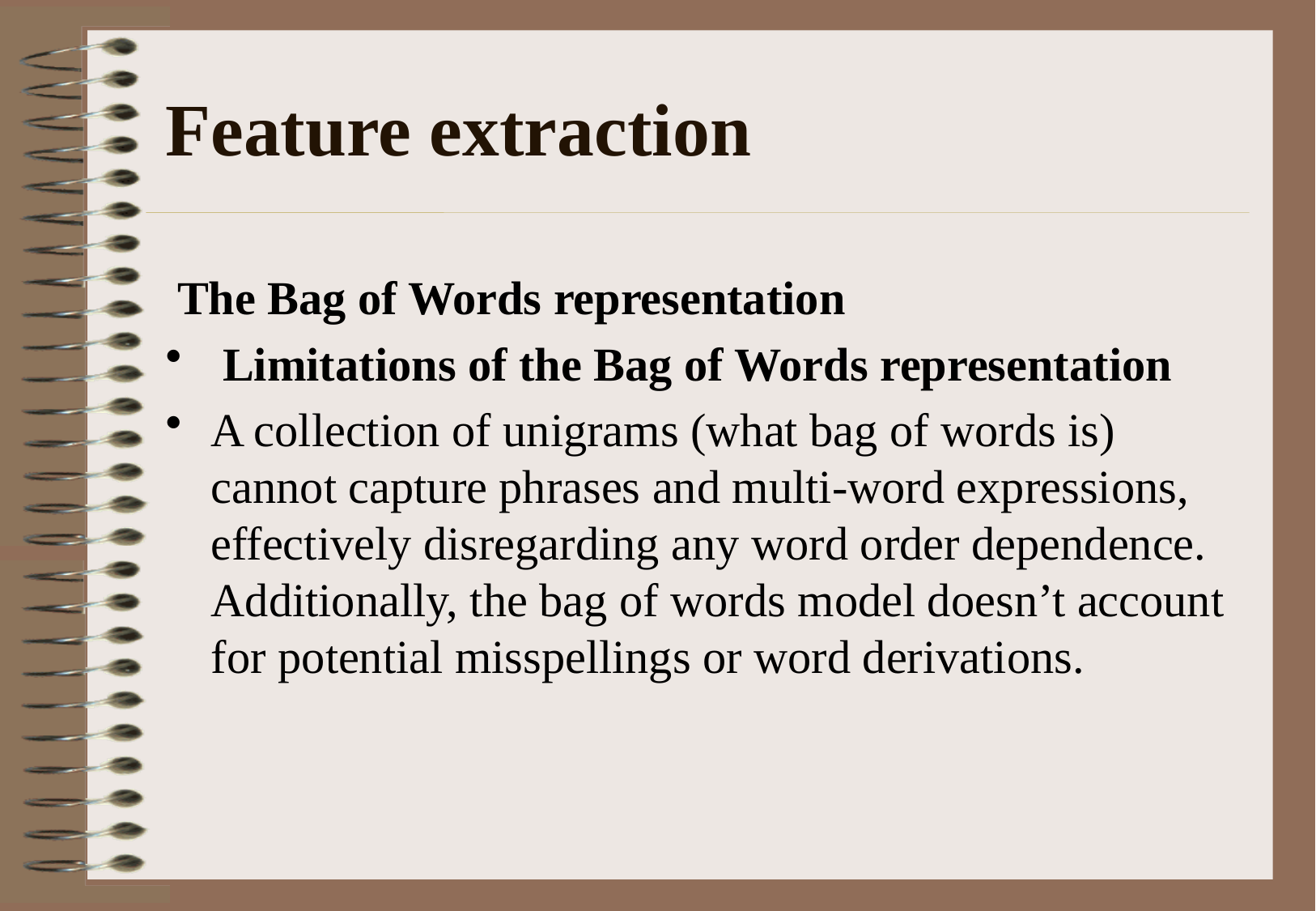

# Feature extraction
 The Bag of Words representation
 Limitations of the Bag of Words representation
A collection of unigrams (what bag of words is) cannot capture phrases and multi-word expressions, effectively disregarding any word order dependence. Additionally, the bag of words model doesn’t account for potential misspellings or word derivations.